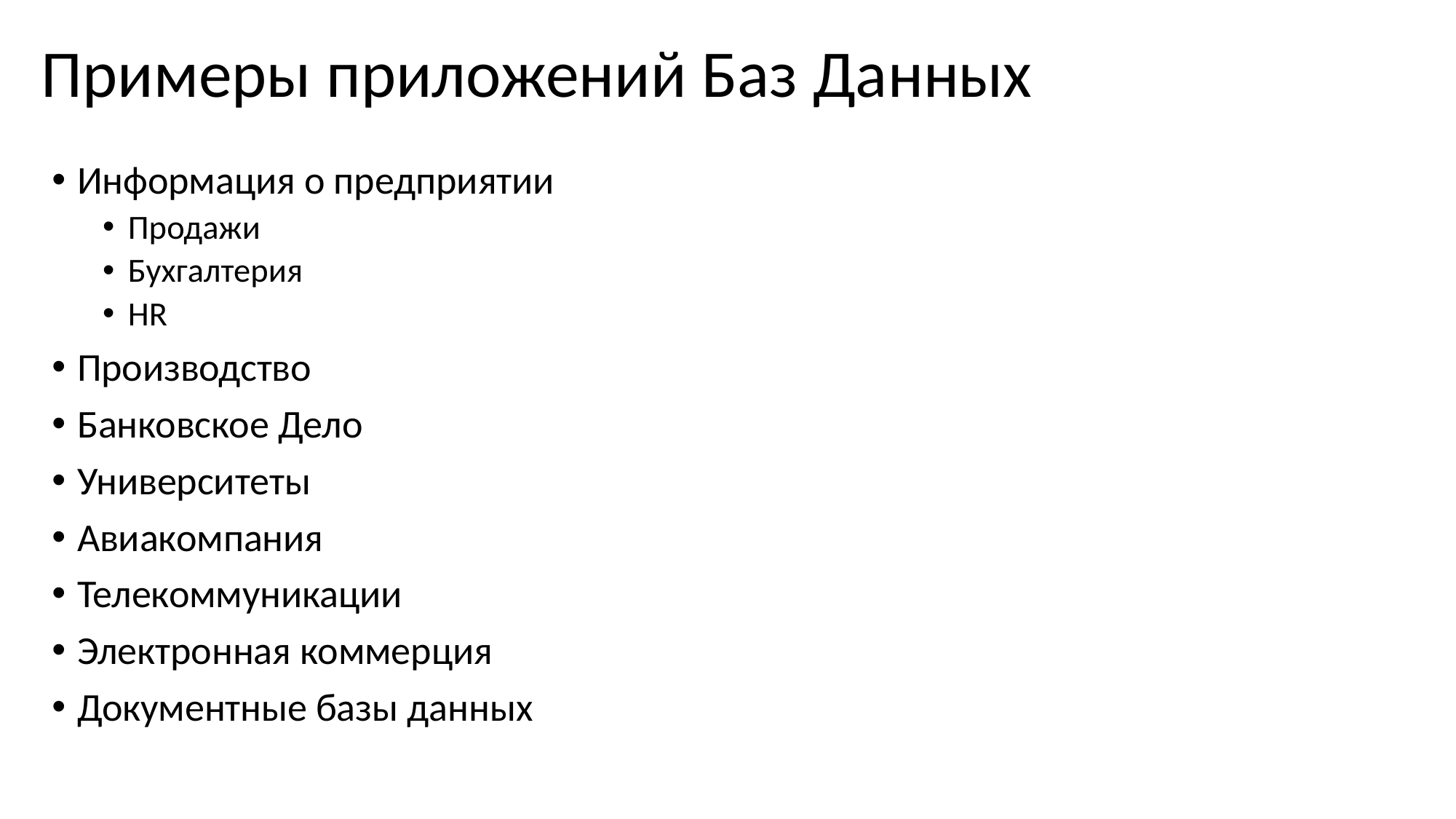

# Примеры приложений Баз Данных
Информация о предприятии
Продажи
Бухгалтерия
HR
Производство
Банковское Дело
Университеты
Авиакомпания
Телекоммуникации
Электронная коммерция
Документные базы данных